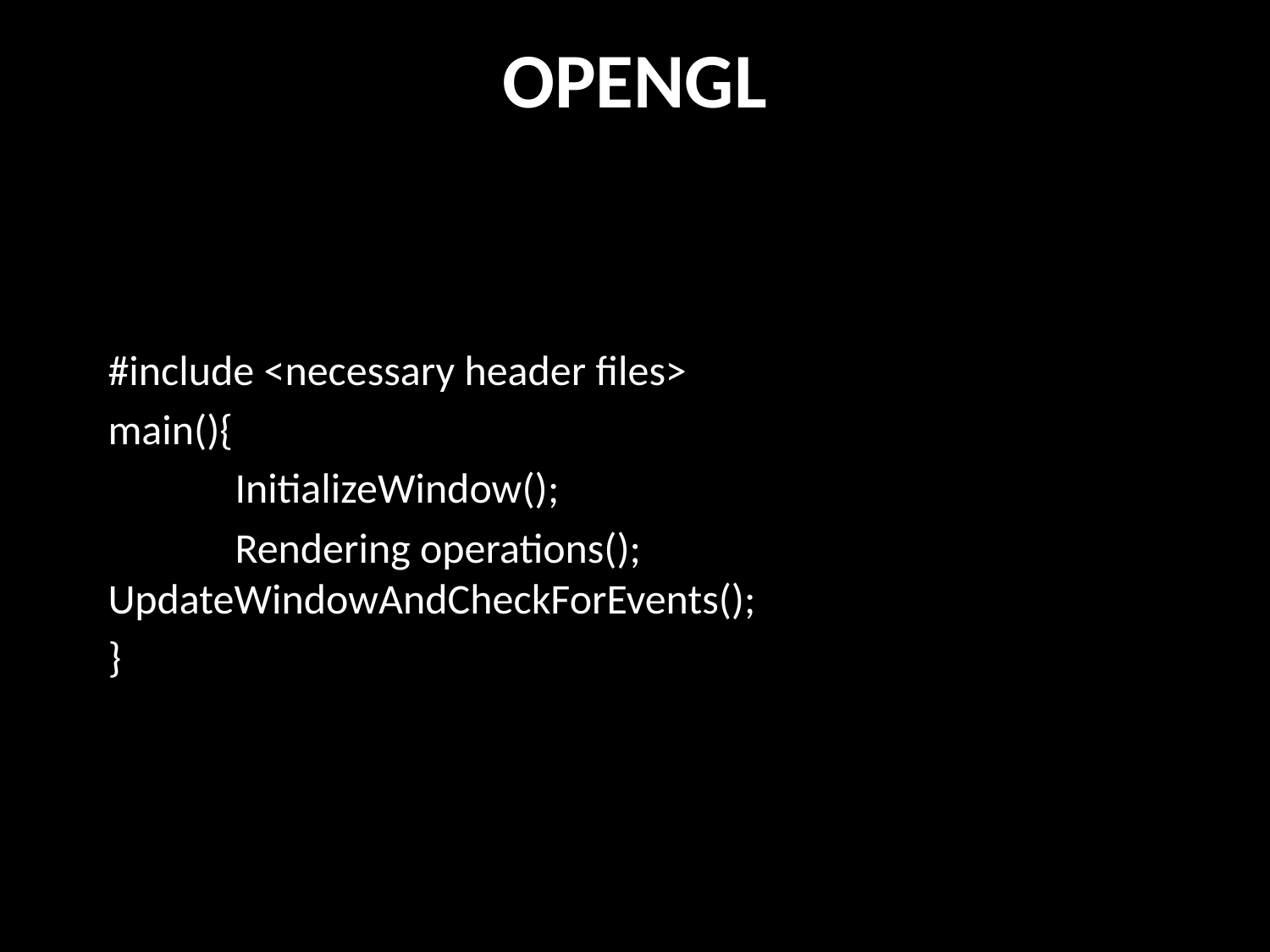

# OPENGL

#include <necessary header files>
main(){
	InitializeWindow();
	Rendering operations(); 	UpdateWindowAndCheckForEvents();
}